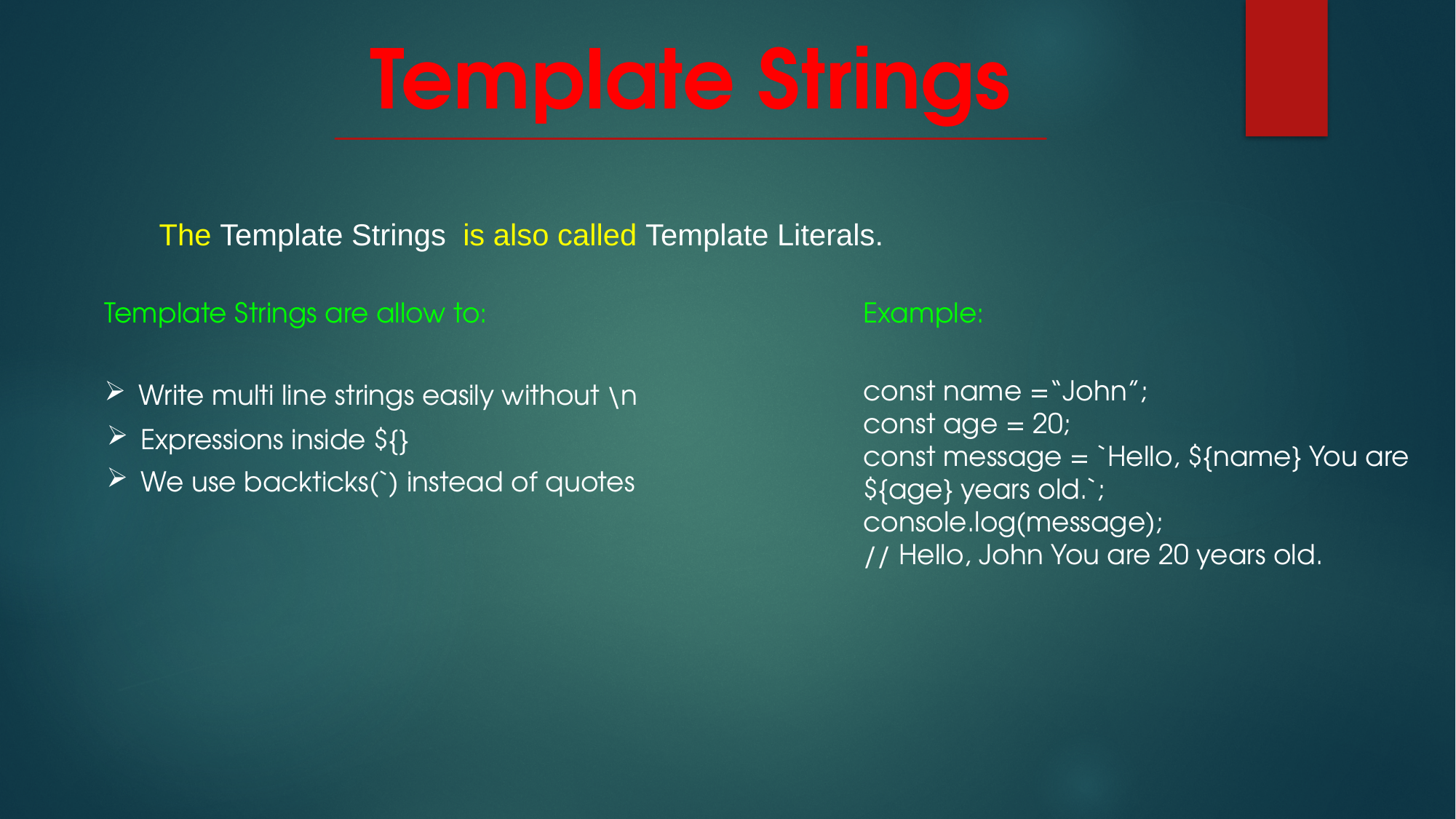

# Template Strings
The Template Strings  is also called Template Literals.
Template Strings are allow to:
Example:
const name =“John”;
const age = 20;
const message = `Hello, ${name} You are ${age} years old.`;
console.log(message);
// Hello, John You are 20 years old.
Write multi line strings easily without \n
Expressions inside ${}
We use backticks(`) instead of quotes